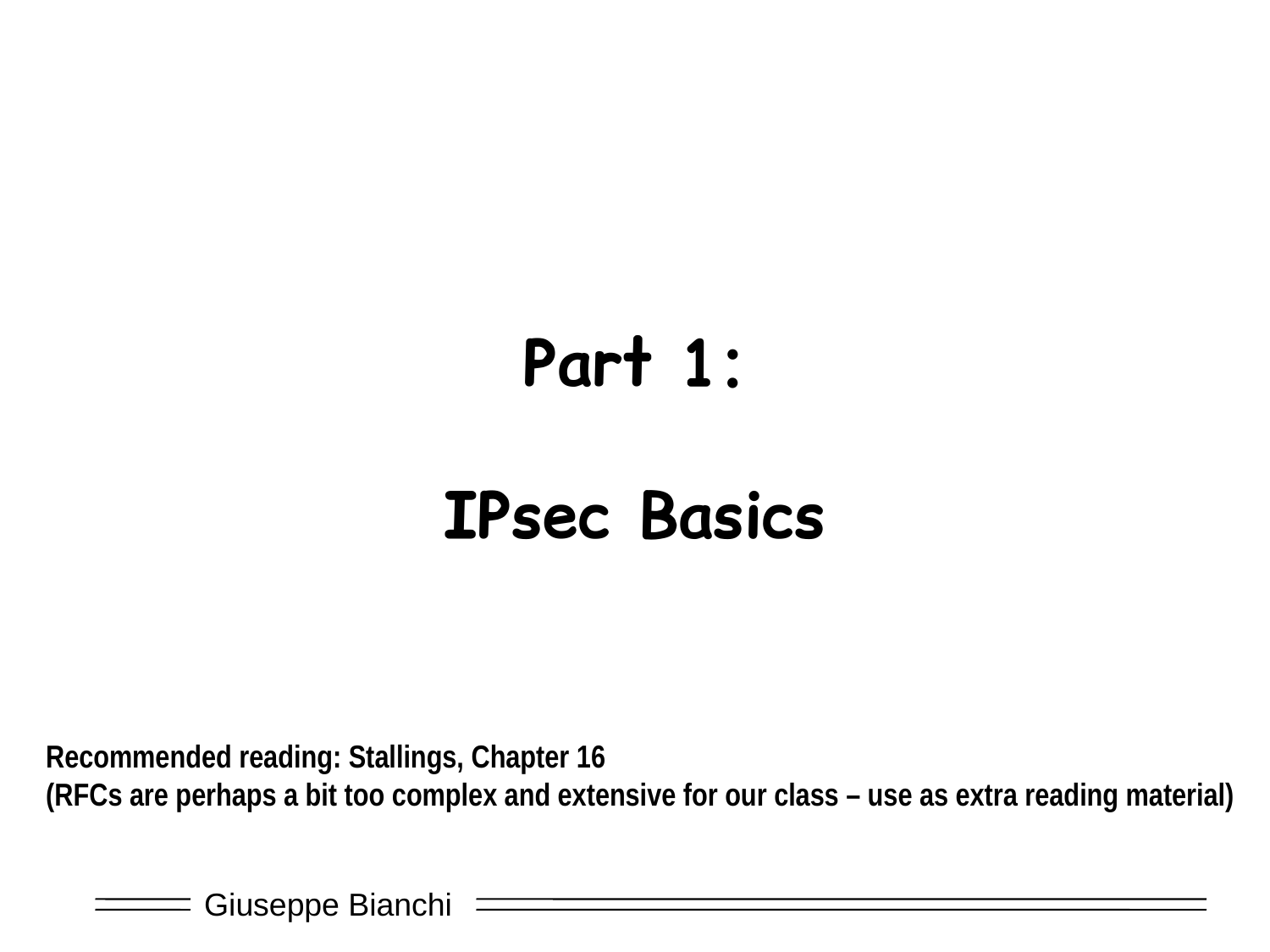

Part 1:
IPsec Basics
Recommended reading: Stallings, Chapter 16
(RFCs are perhaps a bit too complex and extensive for our class – use as extra reading material)